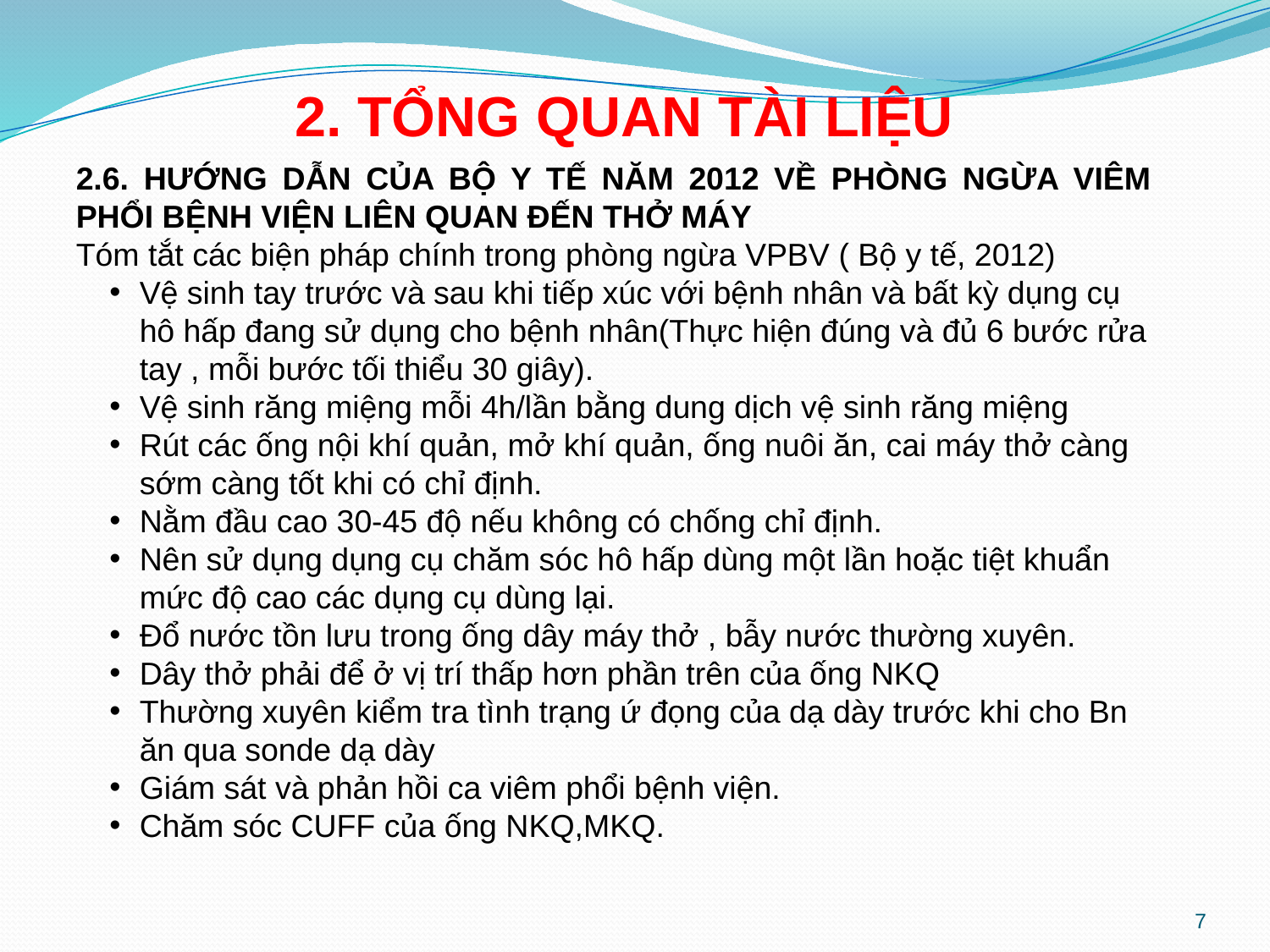

2. TỔNG QUAN TÀI LIỆU
2.6. HƯỚNG DẪN CỦA BỘ Y TẾ NĂM 2012 VỀ PHÒNG NGỪA VIÊM PHỔI BỆNH VIỆN LIÊN QUAN ĐẾN THỞ MÁY
Tóm tắt các biện pháp chính trong phòng ngừa VPBV ( Bộ y tế, 2012)
Vệ sinh tay trước và sau khi tiếp xúc với bệnh nhân và bất kỳ dụng cụ hô hấp đang sử dụng cho bệnh nhân(Thực hiện đúng và đủ 6 bước rửa tay , mỗi bước tối thiểu 30 giây).
Vệ sinh răng miệng mỗi 4h/lần bằng dung dịch vệ sinh răng miệng
Rút các ống nội khí quản, mở khí quản, ống nuôi ăn, cai máy thở càng sớm càng tốt khi có chỉ định.
Nằm đầu cao 30-45 độ nếu không có chống chỉ định.
Nên sử dụng dụng cụ chăm sóc hô hấp dùng một lần hoặc tiệt khuẩn mức độ cao các dụng cụ dùng lại.
Đổ nước tồn lưu trong ống dây máy thở , bẫy nước thường xuyên.
Dây thở phải để ở vị trí thấp hơn phần trên của ống NKQ
Thường xuyên kiểm tra tình trạng ứ đọng của dạ dày trước khi cho Bn ăn qua sonde dạ dày
Giám sát và phản hồi ca viêm phổi bệnh viện.
Chăm sóc CUFF của ống NKQ,MKQ.

7